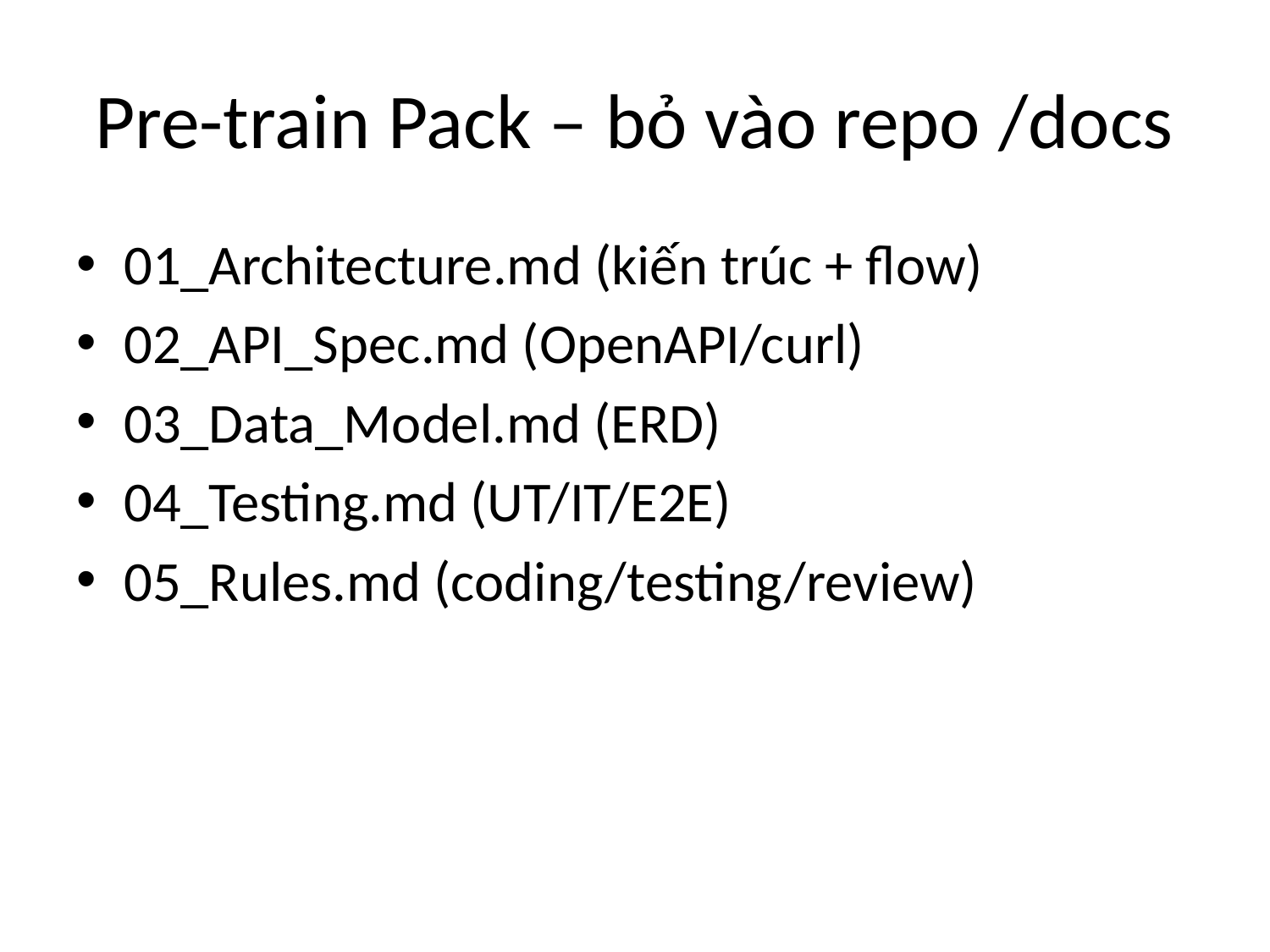

# Pre-train Pack – bỏ vào repo /docs
01_Architecture.md (kiến trúc + flow)
02_API_Spec.md (OpenAPI/curl)
03_Data_Model.md (ERD)
04_Testing.md (UT/IT/E2E)
05_Rules.md (coding/testing/review)